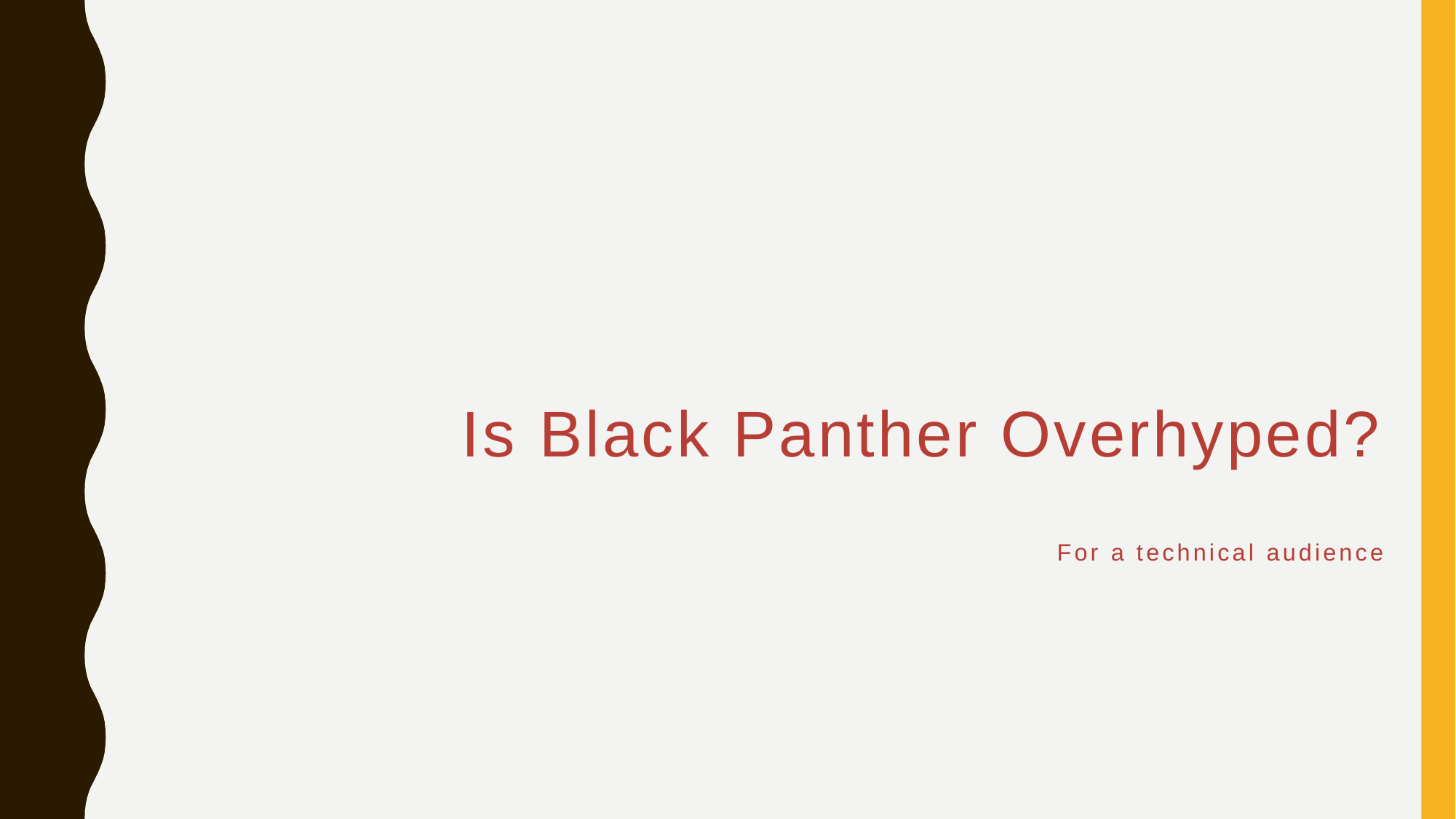

# Is Black Panther Overhyped? For a technical audience